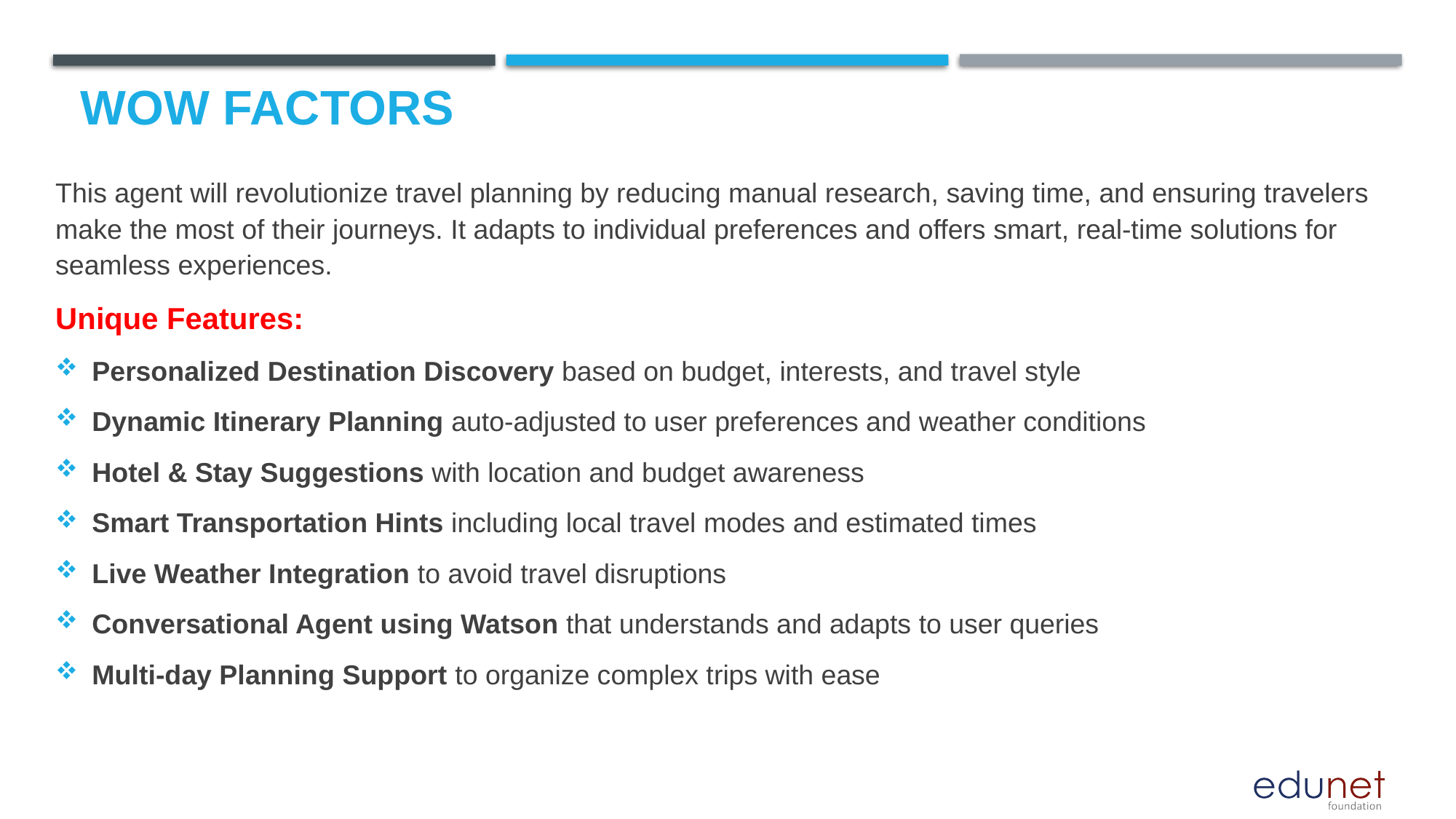

# Wow factors
This agent will revolutionize travel planning by reducing manual research, saving time, and ensuring travelers make the most of their journeys. It adapts to individual preferences and offers smart, real-time solutions for seamless experiences.
Unique Features:
Personalized Destination Discovery based on budget, interests, and travel style
Dynamic Itinerary Planning auto-adjusted to user preferences and weather conditions
Hotel & Stay Suggestions with location and budget awareness
Smart Transportation Hints including local travel modes and estimated times
Live Weather Integration to avoid travel disruptions
Conversational Agent using Watson that understands and adapts to user queries
Multi-day Planning Support to organize complex trips with ease